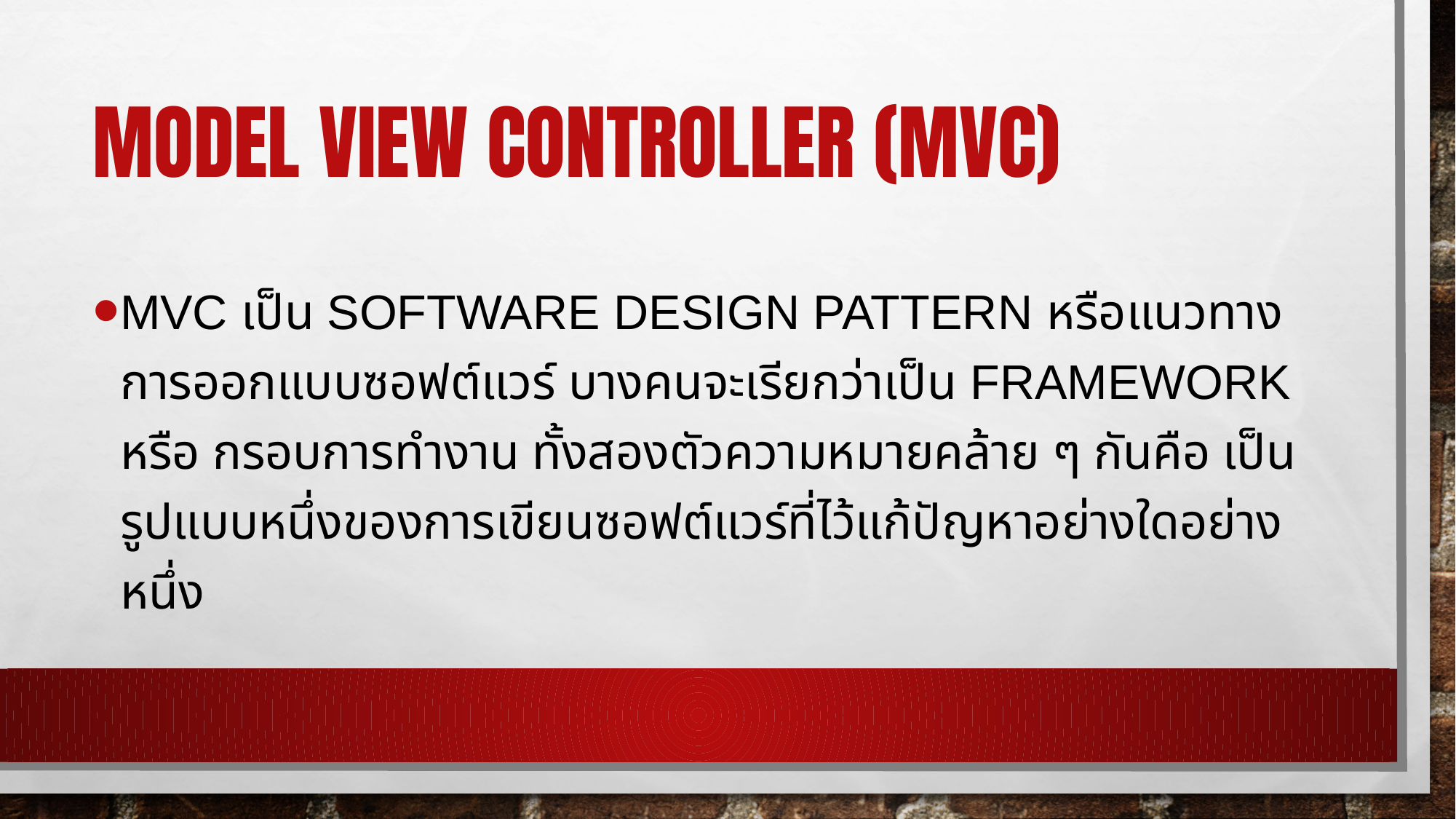

# Model View Controller (MVC)
MVC เป็น Software Design Pattern หรือแนวทางการออกแบบซอฟต์แวร์ บางคนจะเรียกว่าเป็น Framework หรือ กรอบการทำงาน ทั้งสองตัวความหมายคล้าย ๆ กันคือ เป็นรูปแบบหนึ่งของการเขียนซอฟต์แวร์ที่ไว้แก้ปัญหาอย่างใดอย่างหนึ่ง